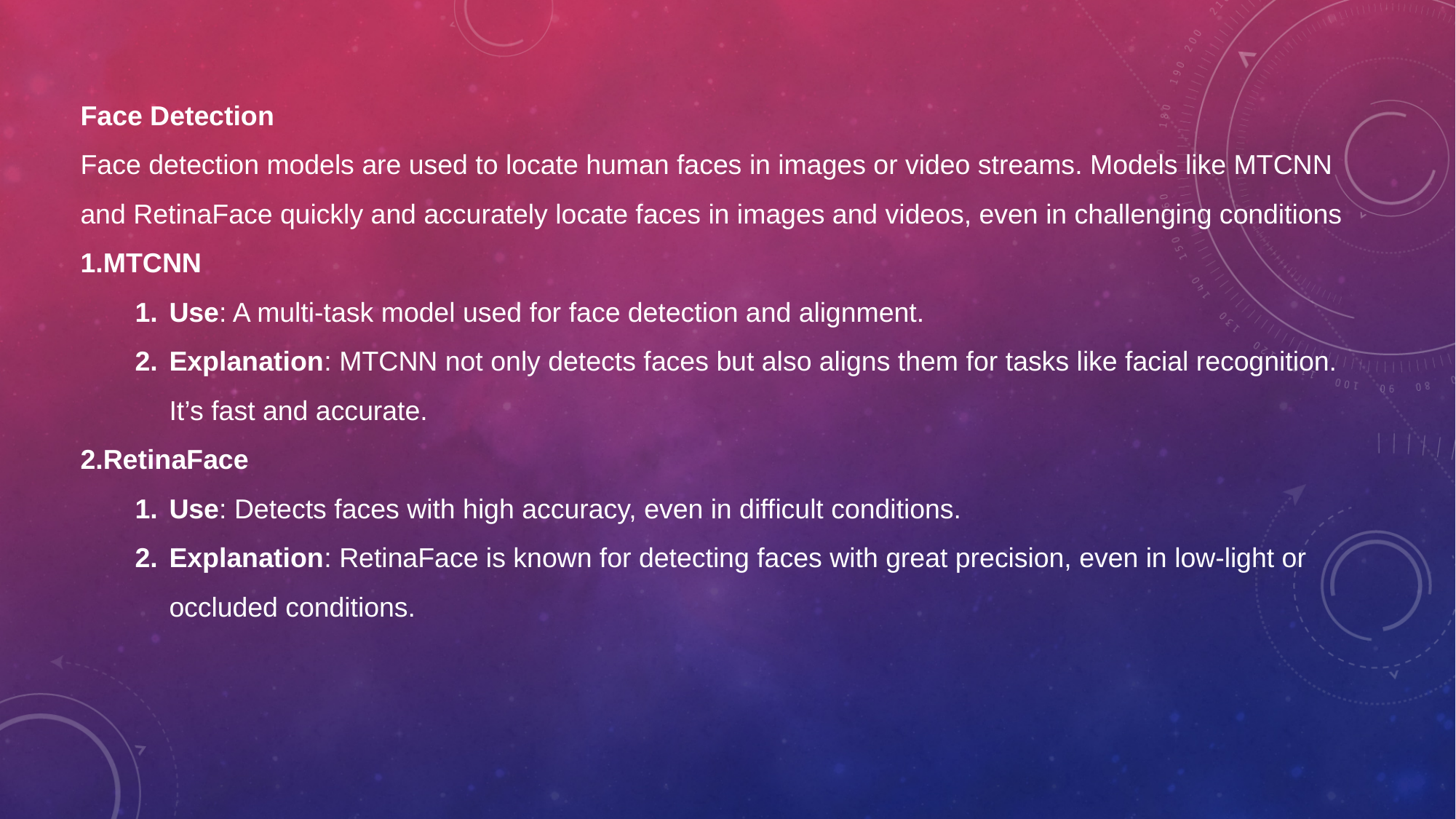

Face Detection
Face detection models are used to locate human faces in images or video streams. Models like MTCNN and RetinaFace quickly and accurately locate faces in images and videos, even in challenging conditions
MTCNN
Use: A multi-task model used for face detection and alignment.
Explanation: MTCNN not only detects faces but also aligns them for tasks like facial recognition. It’s fast and accurate.
RetinaFace
Use: Detects faces with high accuracy, even in difficult conditions.
Explanation: RetinaFace is known for detecting faces with great precision, even in low-light or occluded conditions.